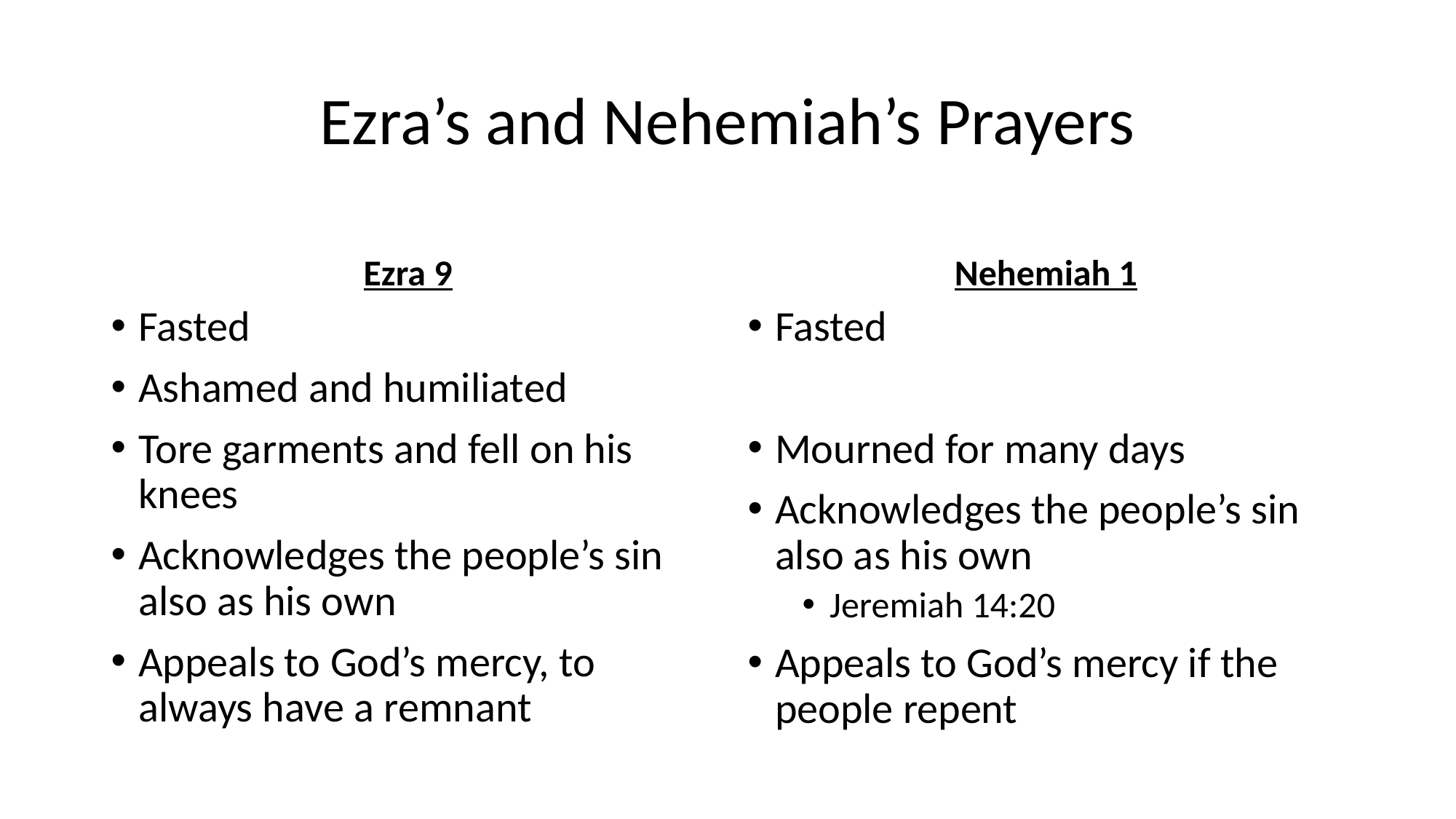

# Ezra’s and Nehemiah’s Prayers
Ezra 9
Nehemiah 1
Fasted
Ashamed and humiliated
Tore garments and fell on his knees
Acknowledges the people’s sin also as his own
Appeals to God’s mercy, to always have a remnant
Fasted

Mourned for many days
Acknowledges the people’s sin also as his own
Jeremiah 14:20
Appeals to God’s mercy if the people repent